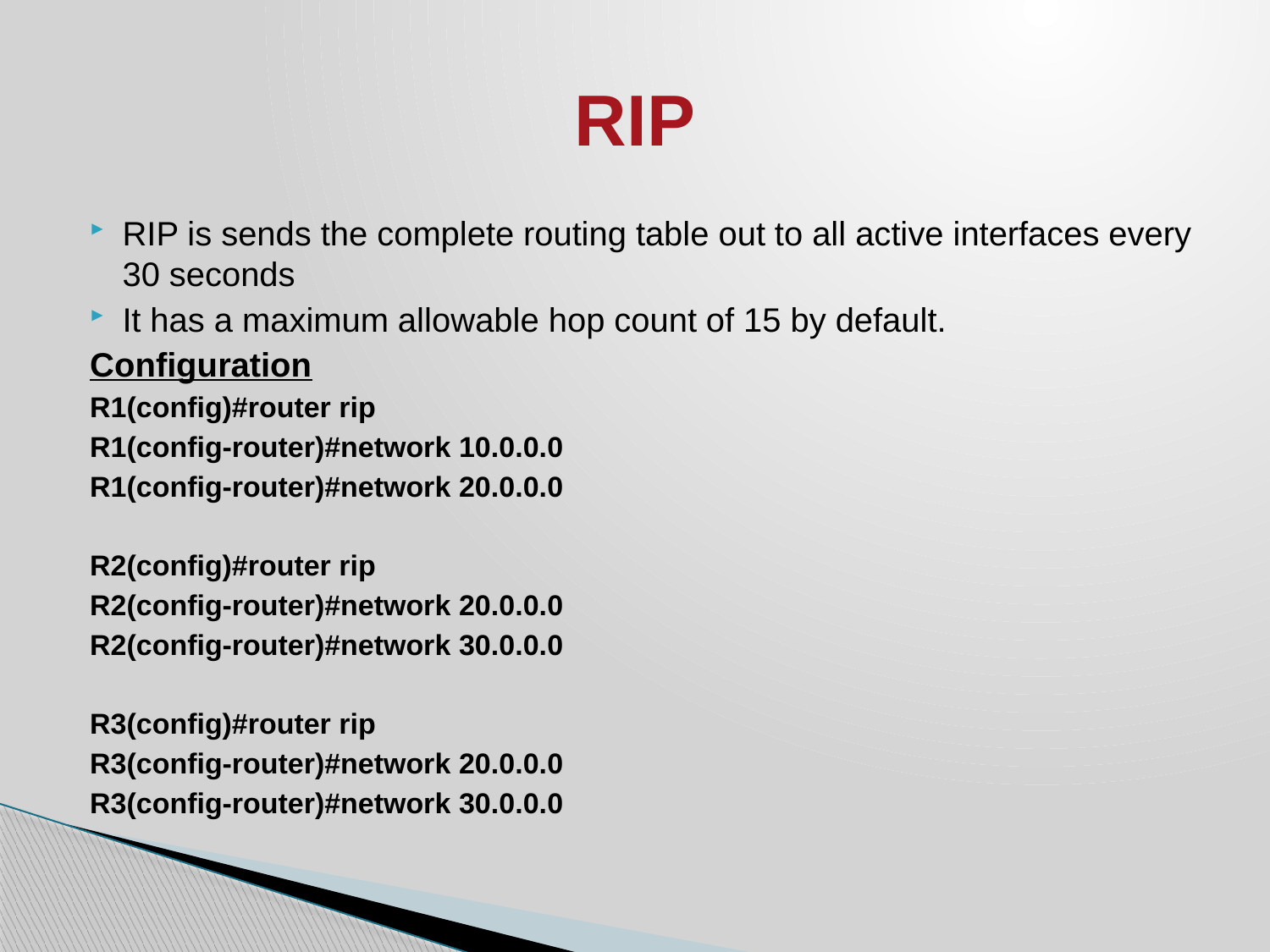

# RIP
RIP is sends the complete routing table out to all active interfaces every 30 seconds
It has a maximum allowable hop count of 15 by default.
Configuration
R1(config)#router rip
R1(config-router)#network 10.0.0.0
R1(config-router)#network 20.0.0.0

R2(config)#router rip
R2(config-router)#network 20.0.0.0
R2(config-router)#network 30.0.0.0

R3(config)#router rip
R3(config-router)#network 20.0.0.0
R3(config-router)#network 30.0.0.0